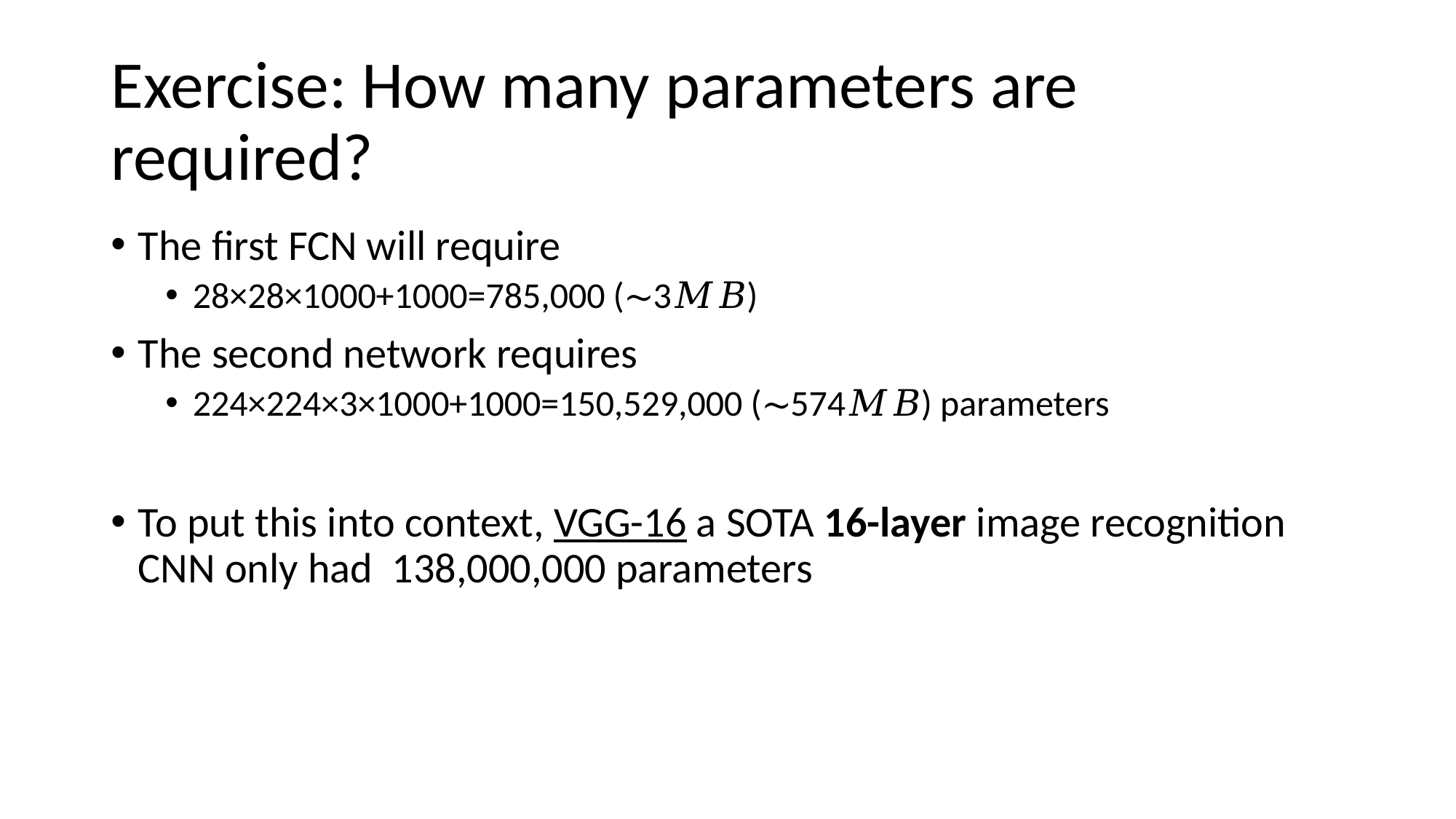

# Exercise: How many parameters are required?
The first FCN will require
28×28×1000+1000=785,000 (∼3𝑀𝐵)
The second network requires
224×224×3×1000+1000=150,529,000 (∼574𝑀𝐵) parameters

To put this into context, VGG-16 a SOTA 16-layer image recognition CNN only had  138,000,000 parameters